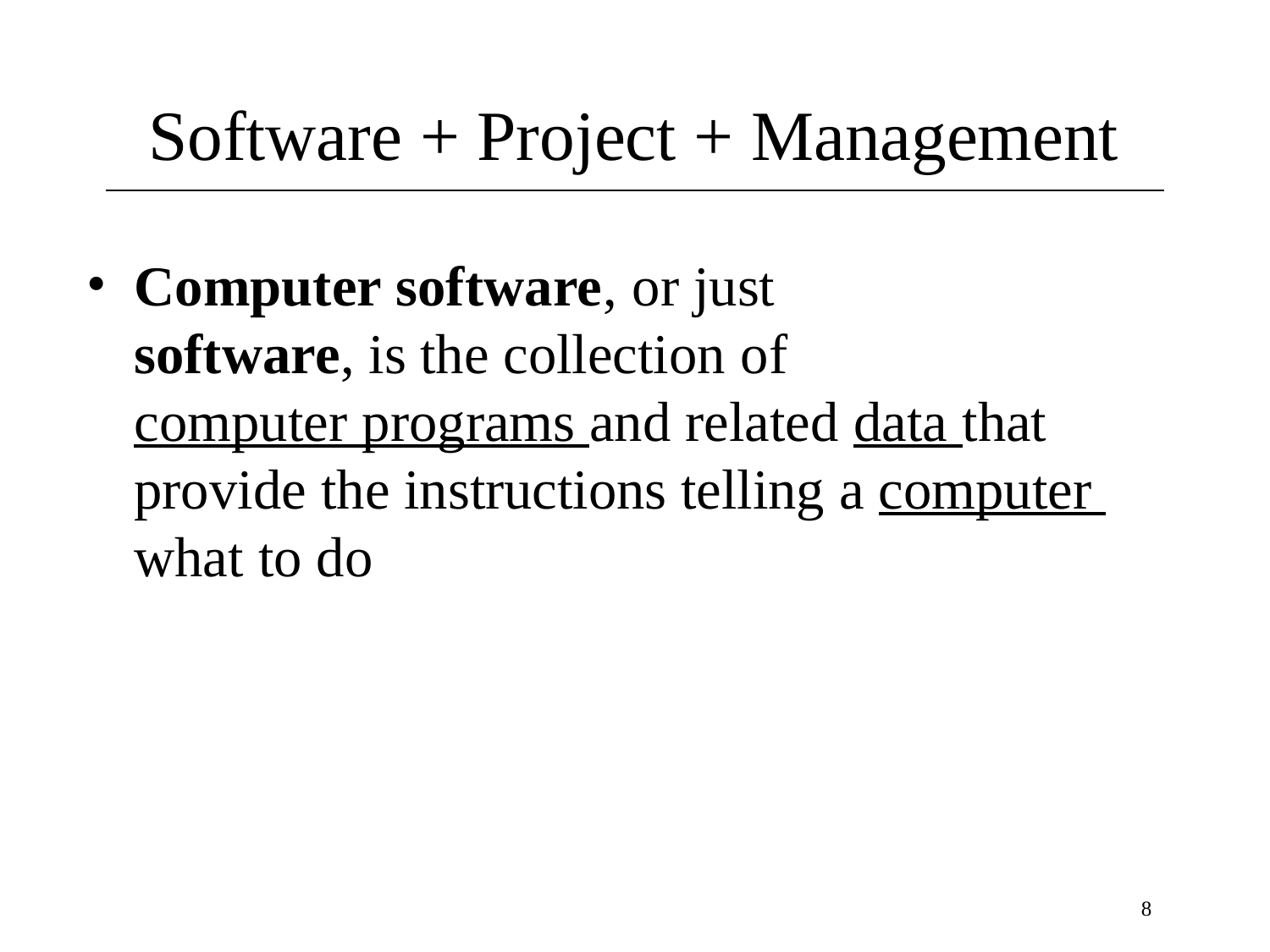

# Software + Project + Management
Computer software, or just
software, is the collection of
computer programs and related data that  provide the instructions telling a computer  what to do
8